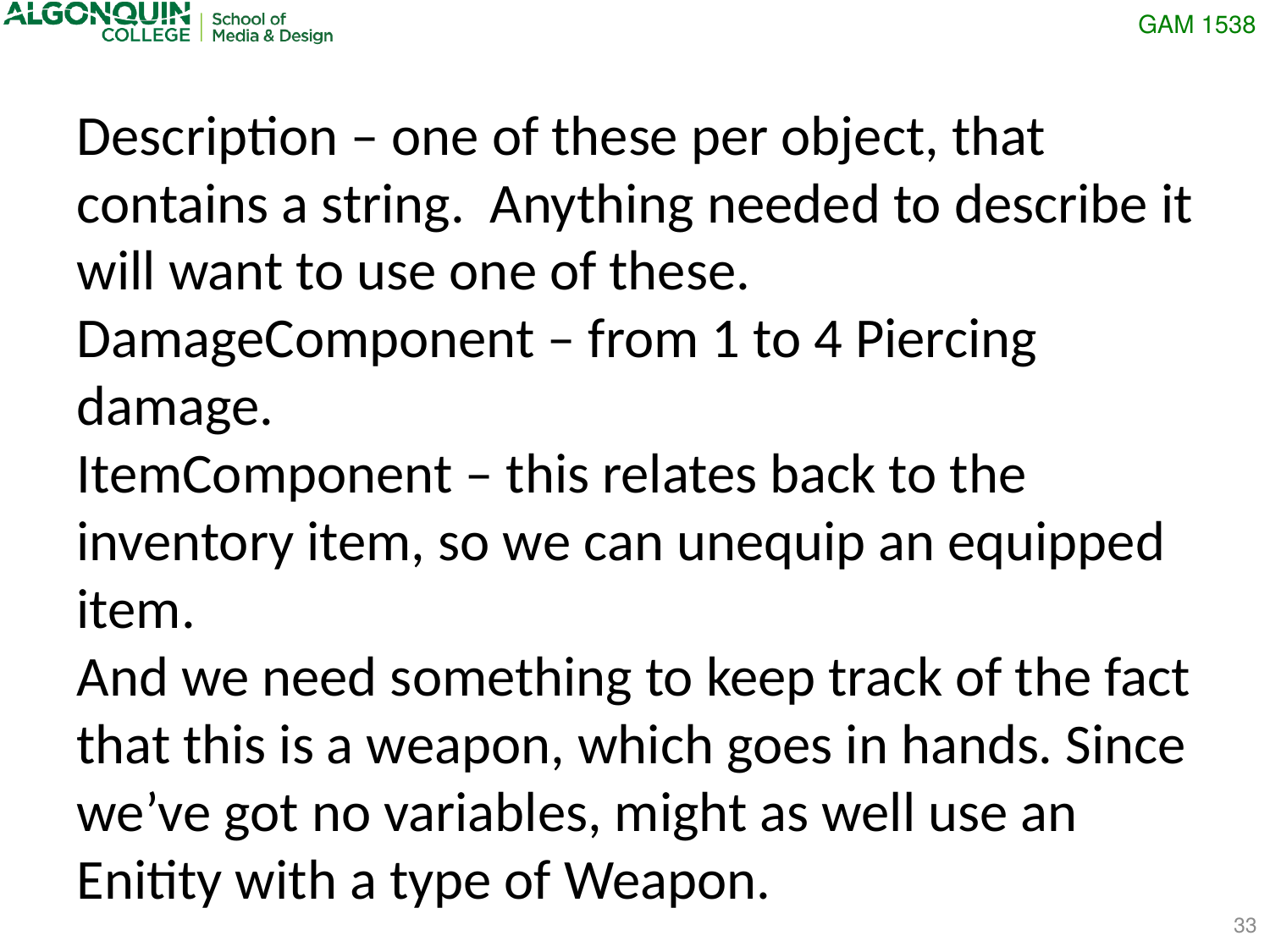

Description – one of these per object, that contains a string.  Anything needed to describe it will want to use one of these.
DamageComponent – from 1 to 4 Piercing damage.
ItemComponent – this relates back to the inventory item, so we can unequip an equipped item.
And we need something to keep track of the fact that this is a weapon, which goes in hands. Since we’ve got no variables, might as well use an Enitity with a type of Weapon.
33